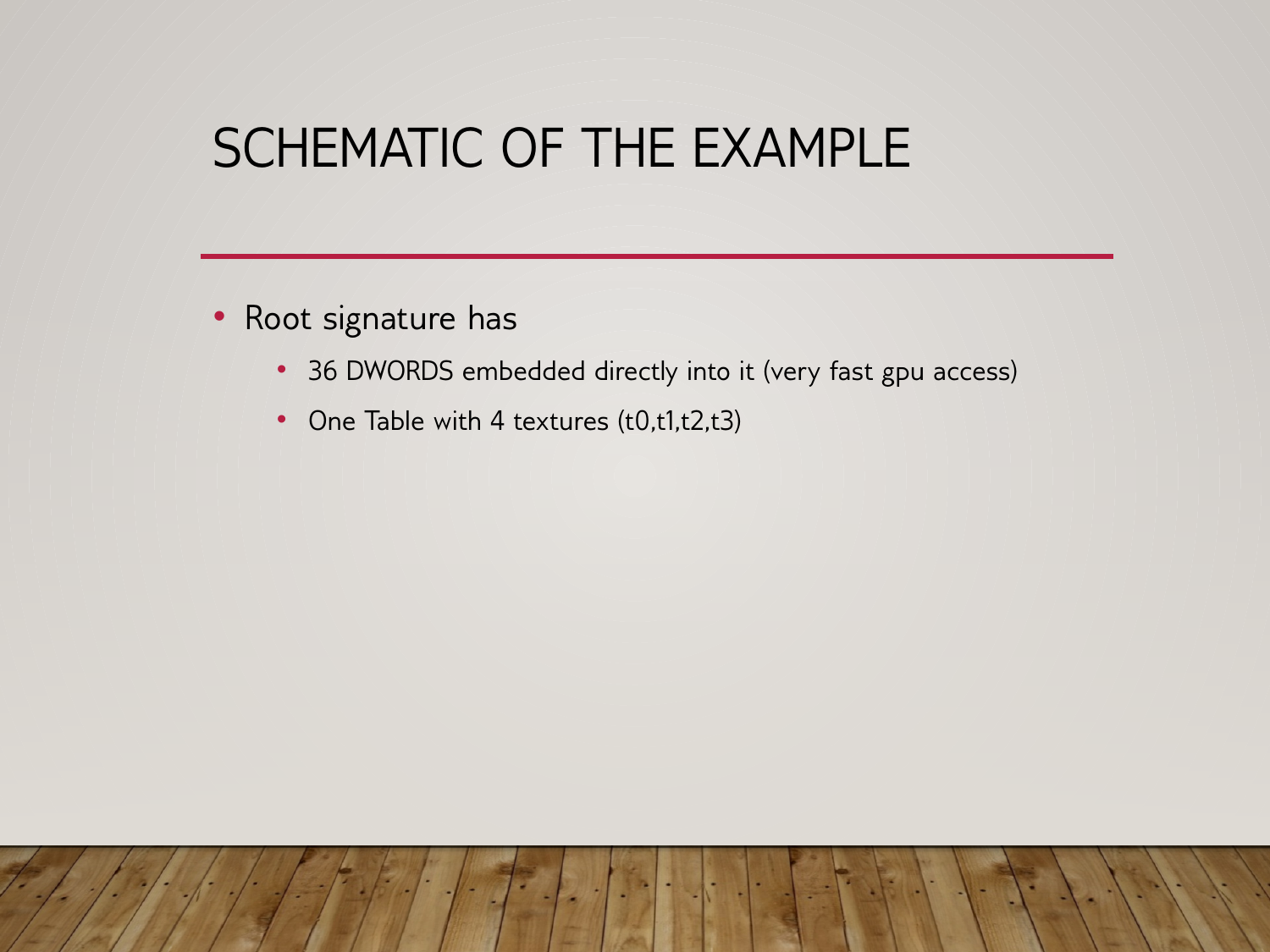

# SCHEMATIC oF THE EXAMPLE
Root signature has
36 DWORDS embedded directly into it (very fast gpu access)
One Table with 4 textures (t0,t1,t2,t3)